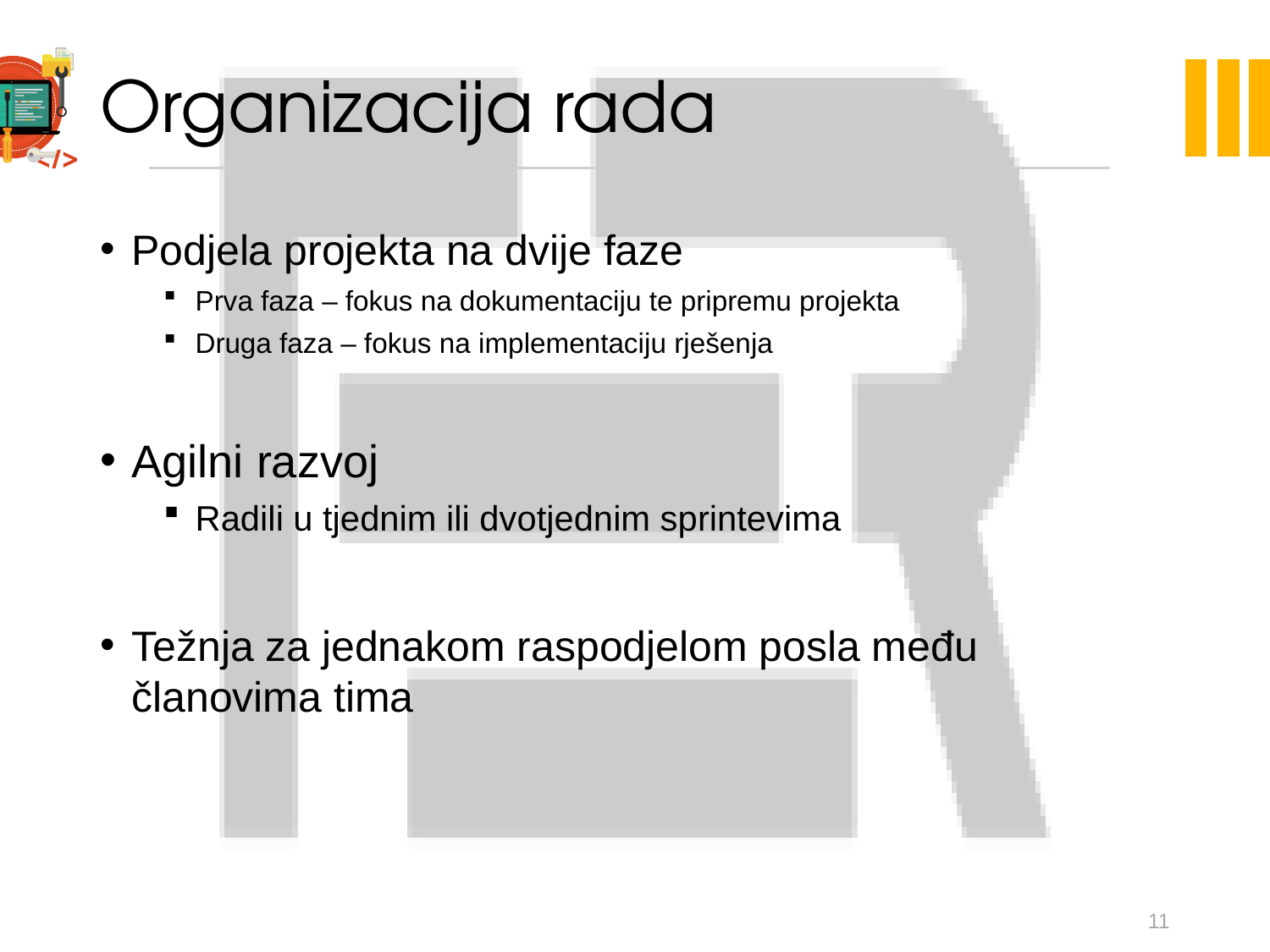

# Organizacija rada
Podjela projekta na dvije faze
Prva faza – fokus na dokumentaciju te pripremu projekta
Druga faza – fokus na implementaciju rješenja

Agilni razvoj
Radili u tjednim ili dvotjednim sprintevima

Težnja za jednakom raspodjelom posla među članovima tima
11